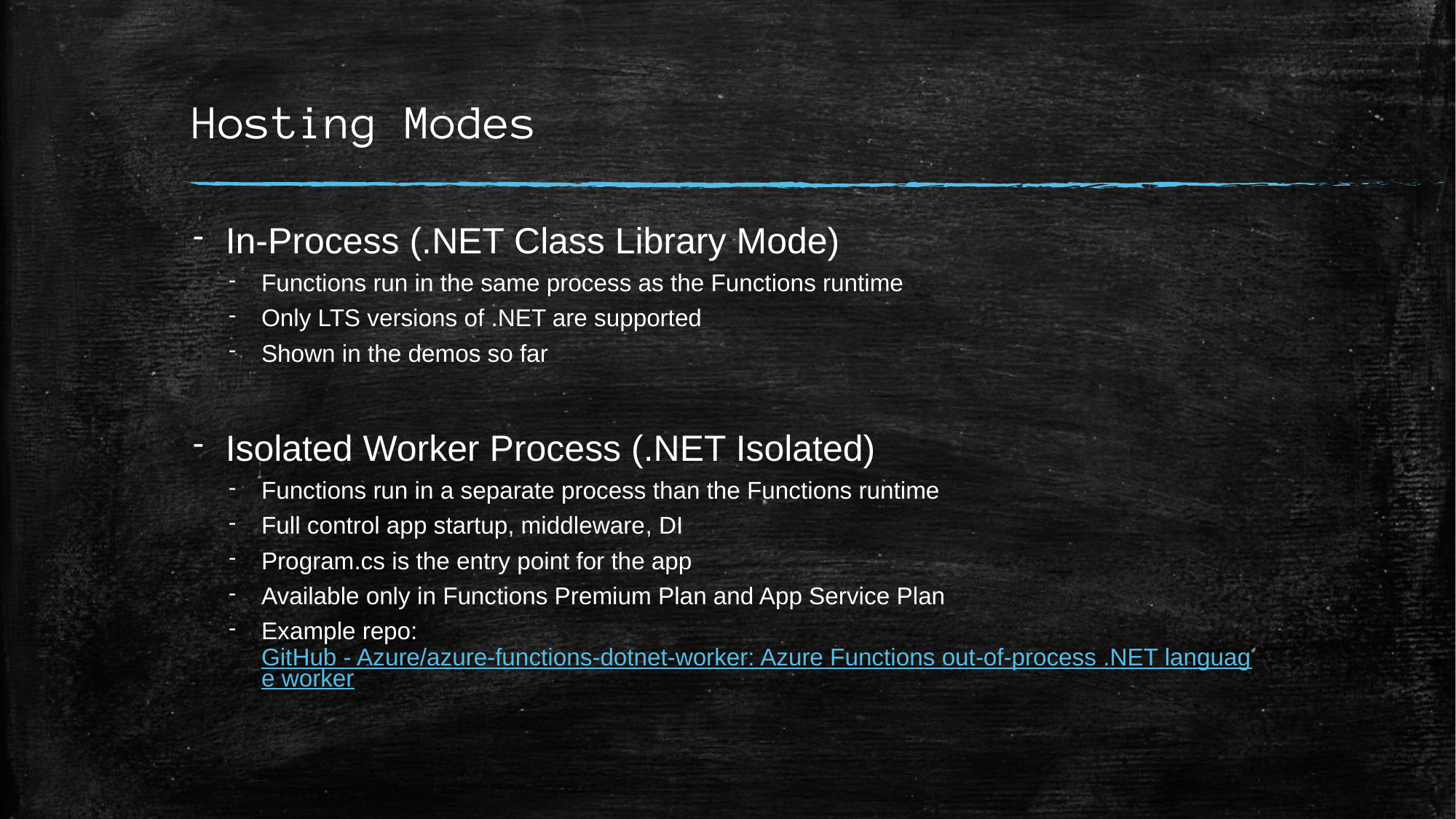

# Hosting Modes
In-Process (.NET Class Library Mode)
Functions run in the same process as the Functions runtime
Only LTS versions of .NET are supported
Shown in the demos so far

Isolated Worker Process (.NET Isolated)
Functions run in a separate process than the Functions runtime
Full control app startup, middleware, DI
Program.cs is the entry point for the app
Available only in Functions Premium Plan and App Service Plan
Example repo: GitHub - Azure/azure-functions-dotnet-worker: Azure Functions out-of-process .NET language worker